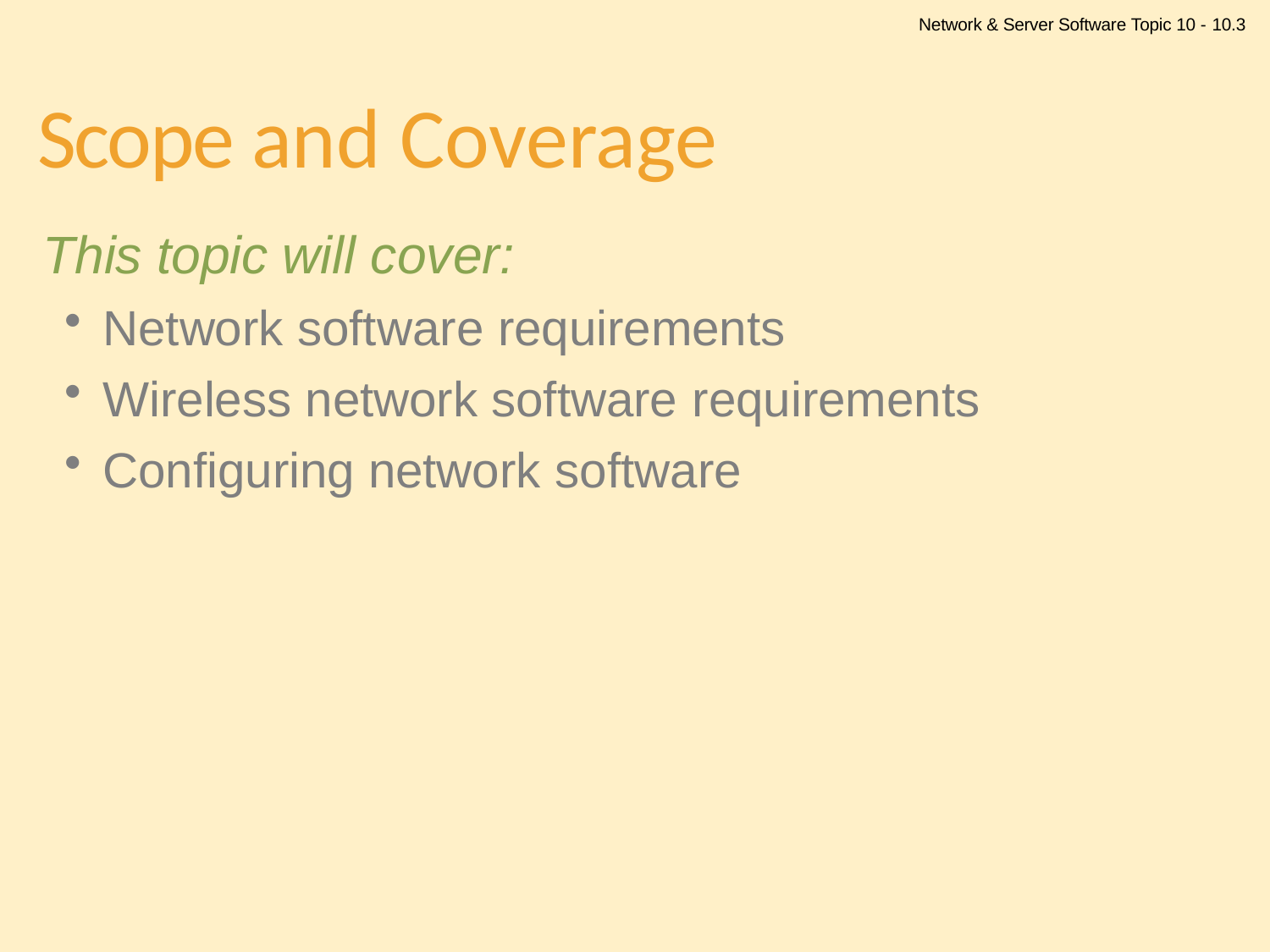

Network & Server Software Topic 10 - 10.3
# Scope and Coverage
This topic will cover:
Network software requirements
Wireless network software requirements
Configuring network software